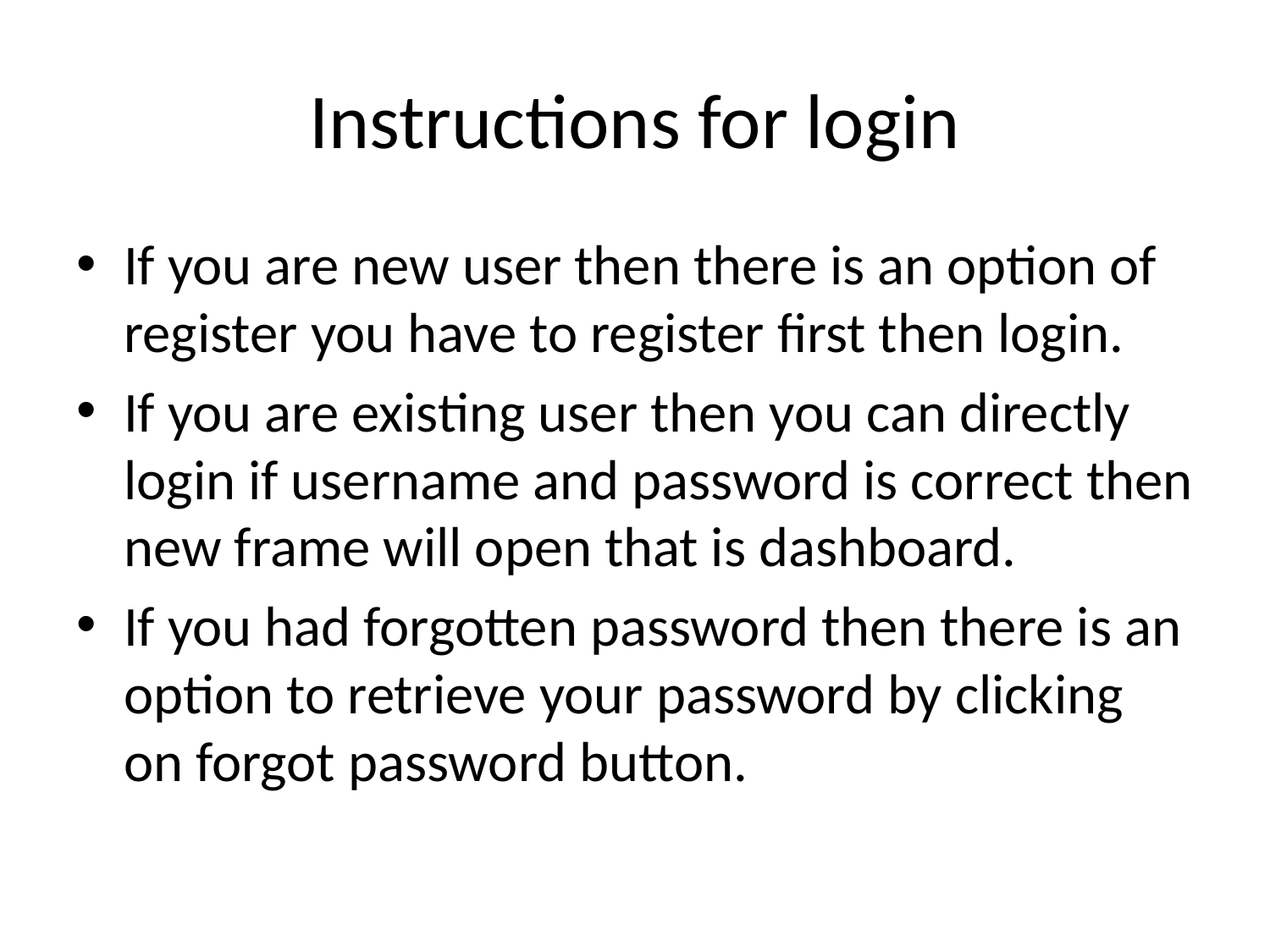

# Instructions for login
If you are new user then there is an option of register you have to register first then login.
If you are existing user then you can directly login if username and password is correct then new frame will open that is dashboard.
If you had forgotten password then there is an option to retrieve your password by clicking on forgot password button.